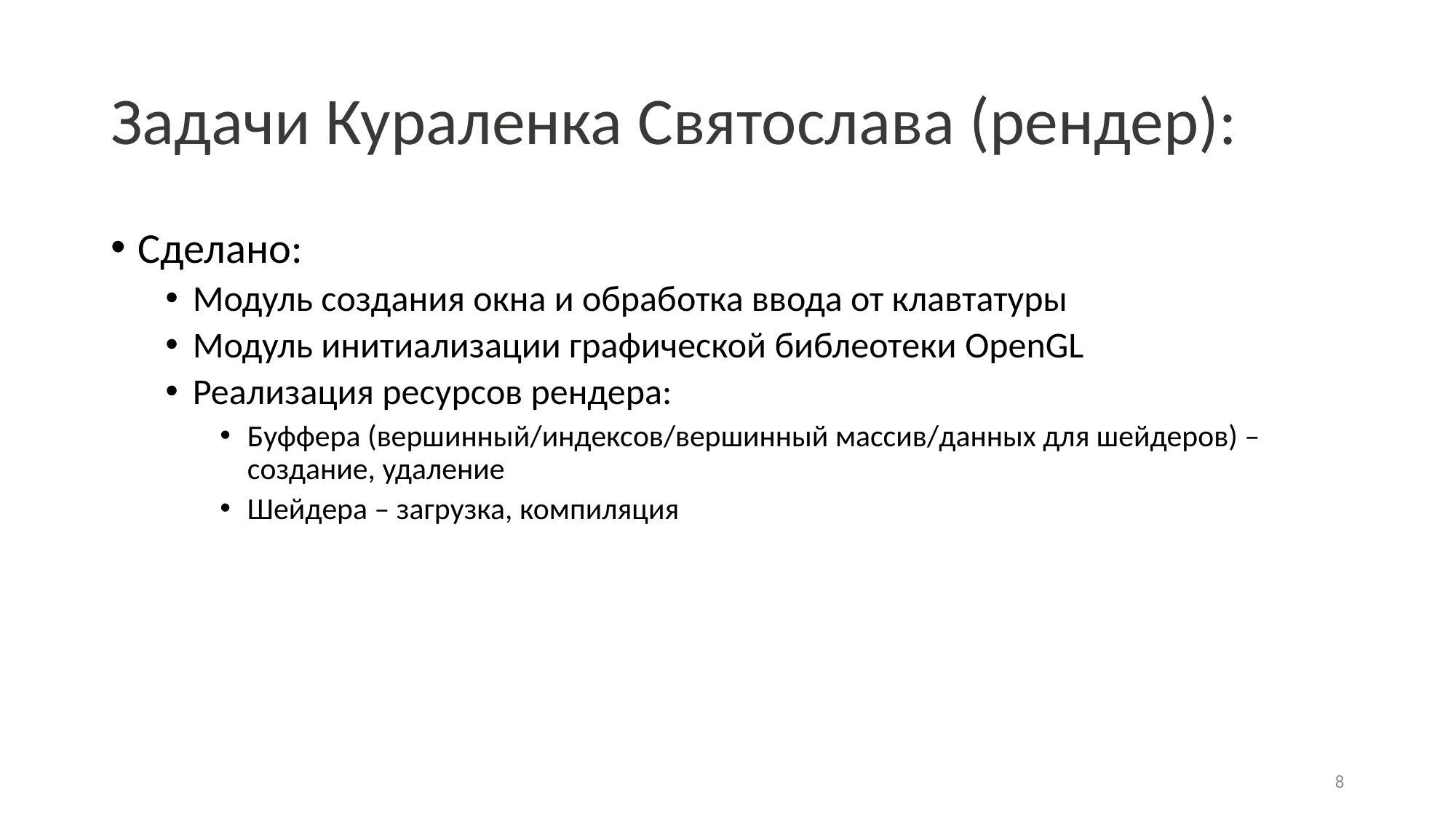

# Задачи Кураленка Святослава (рендер):
Сделано:
Модуль создания окна и обработка ввода от клавтатуры
Модуль инитиализации графической библеотеки OpenGL
Реализация ресурсов рендера:
Буффера (вершинный/индексов/вершинный массив/данных для шейдеров) – создание, удаление
Шейдера – загрузка, компиляция
8